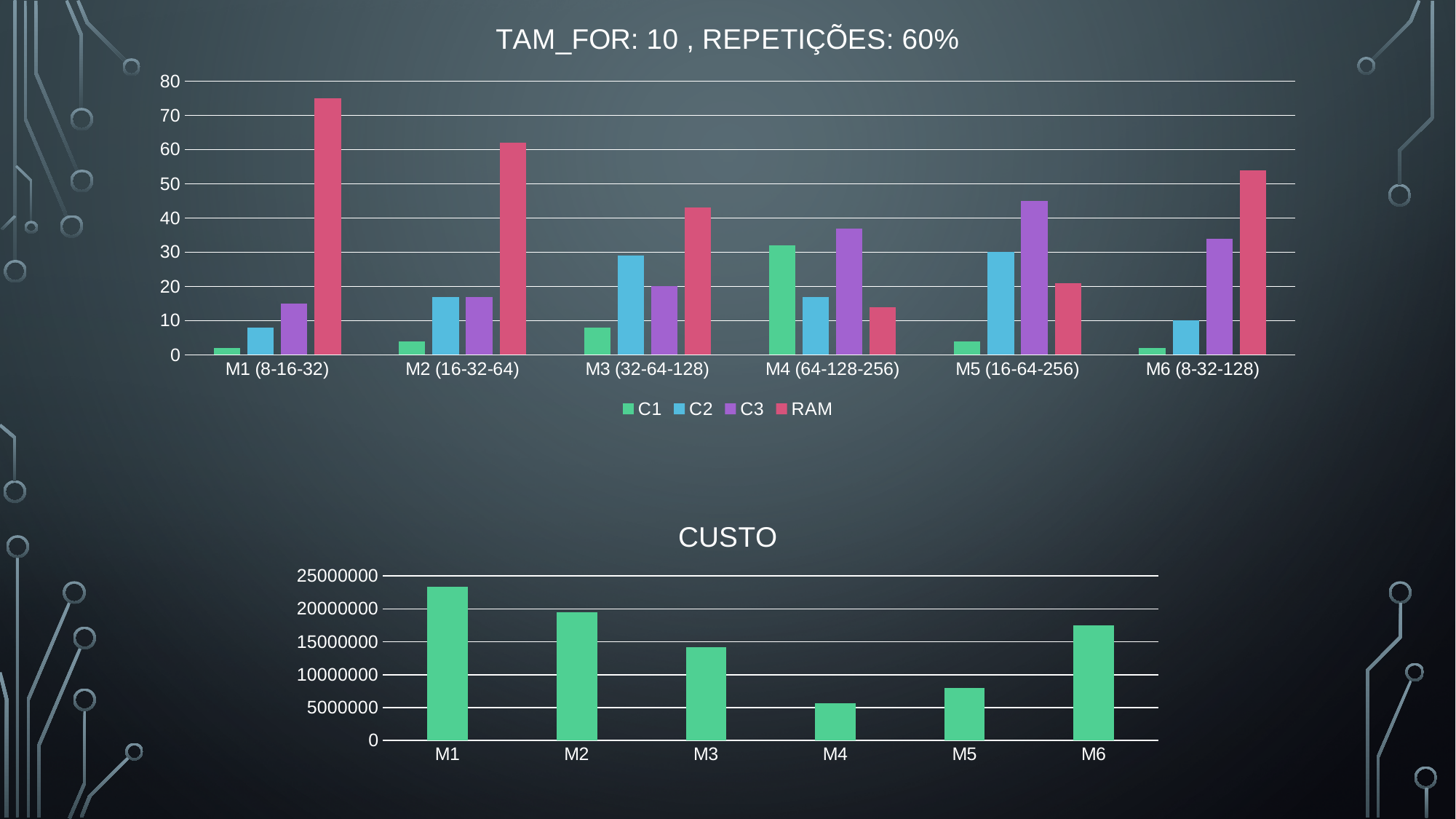

### Chart: TAM_FOR: 10 , REPETIÇÕES: 60%

| Category | C1 | C2 | C3 | RAM |
|---|---|---|---|---|
| M1 (8-16-32) | 2.0 | 8.0 | 15.0 | 75.0 |
| M2 (16-32-64) | 4.0 | 17.0 | 17.0 | 62.0 |
| M3 (32-64-128) | 8.0 | 29.0 | 20.0 | 43.0 |
| M4 (64-128-256) | 32.0 | 17.0 | 37.0 | 14.0 |
| M5 (16-64-256) | 4.0 | 30.0 | 45.0 | 21.0 |
| M6 (8-32-128) | 2.0 | 10.0 | 34.0 | 54.0 |

### Chart:

| Category | CUSTO |
|---|---|
| M1 | 23395770.0 |
| M2 | 19457370.0 |
| M3 | 14165640.0 |
| M4 | 5639490.0 |
| M5 | 8021970.0 |
| M6 | 17501670.0 |